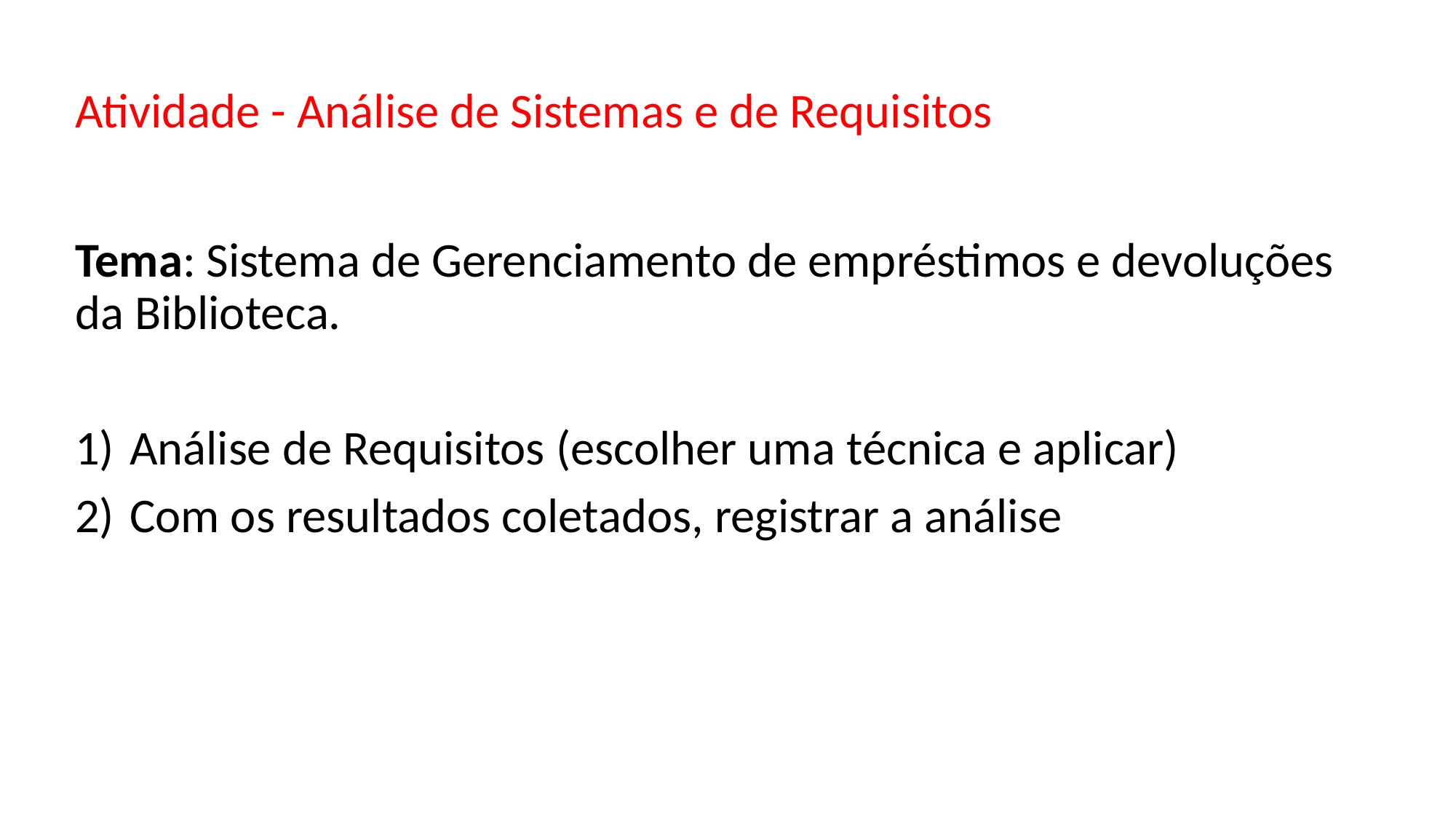

# Atividade - Análise de Sistemas e de Requisitos
Tema: Sistema de Gerenciamento de empréstimos e devoluções da Biblioteca.

Análise de Requisitos (escolher uma técnica e aplicar)
Com os resultados coletados, registrar a análise